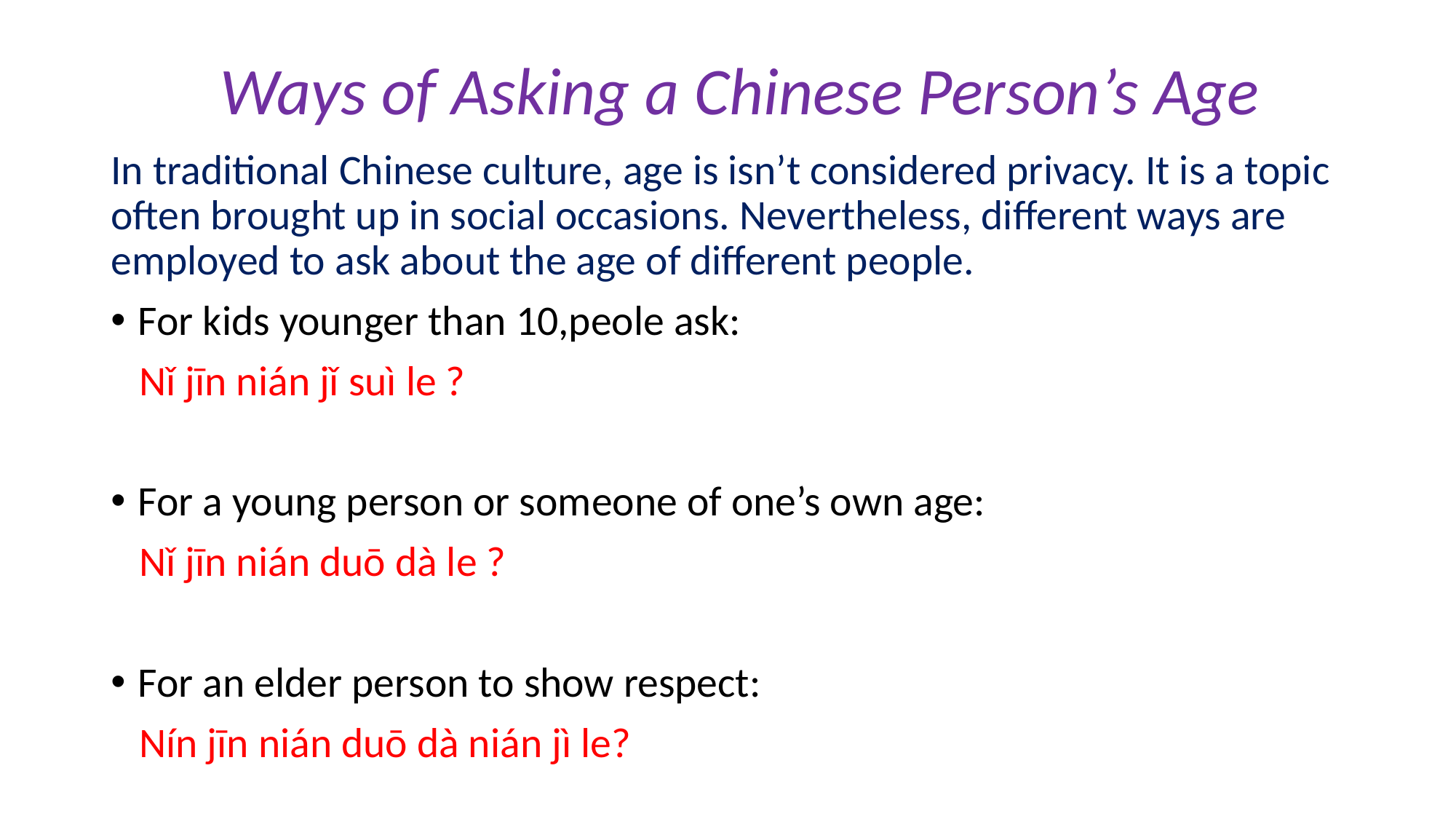

# Ways of Asking a Chinese Person’s Age
In traditional Chinese culture, age is isn’t considered privacy. It is a topic often brought up in social occasions. Nevertheless, different ways are employed to ask about the age of different people.
For kids younger than 10,peole ask:
   Nǐ jīn nián jǐ suì le ?

For a young person or someone of one’s own age:
   Nǐ jīn nián duō dà le ?

For an elder person to show respect:
   Nín jīn nián duō dà nián jì le?